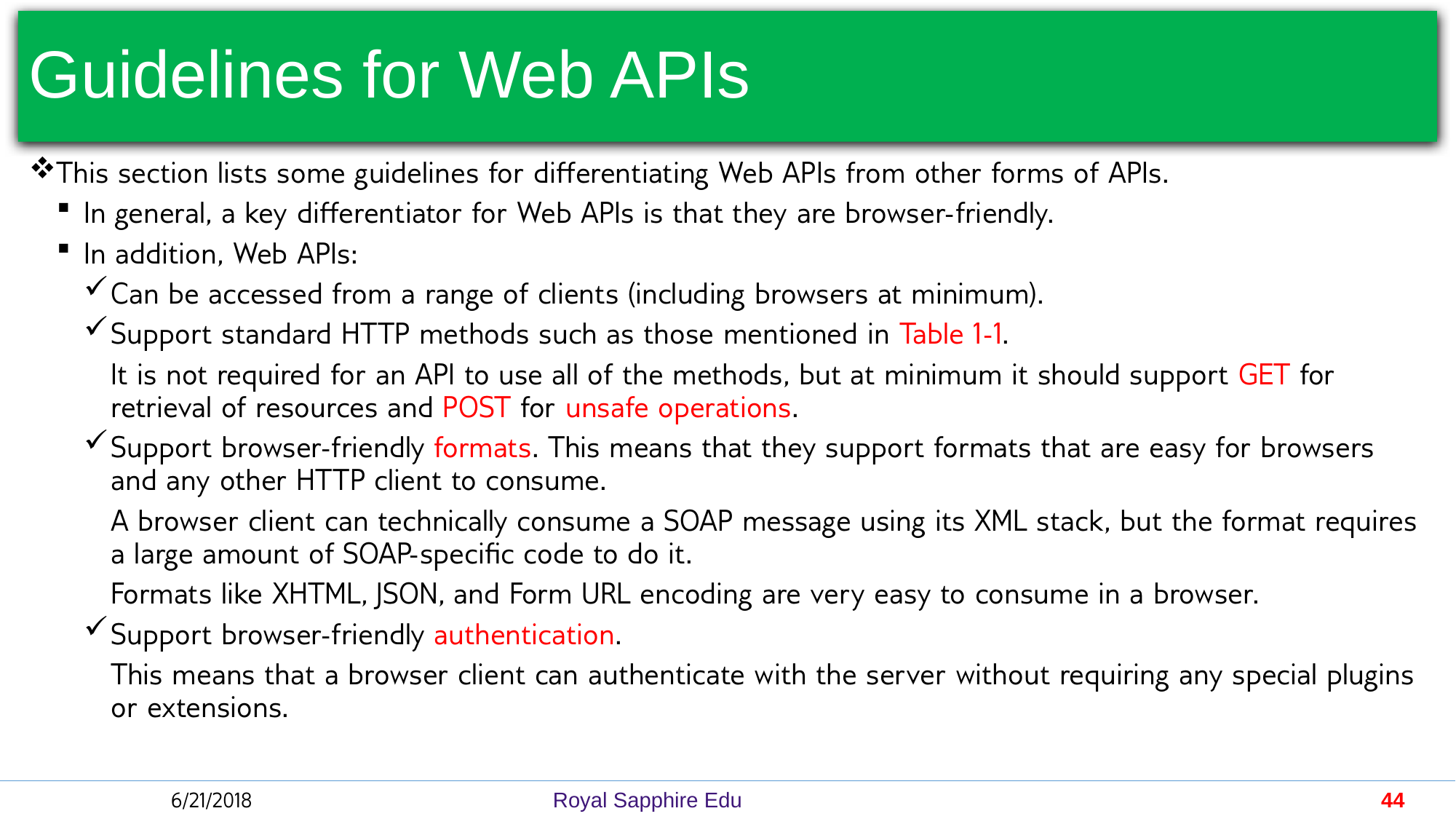

# Guidelines for Web APIs
This section lists some guidelines for differentiating Web APIs from other forms of APIs.
In general, a key differentiator for Web APIs is that they are browser-friendly.
In addition, Web APIs:
Can be accessed from a range of clients (including browsers at minimum).
Support standard HTTP methods such as those mentioned in Table 1-1.
It is not required for an API to use all of the methods, but at minimum it should support GET for retrieval of resources and POST for unsafe operations.
Support browser-friendly formats. This means that they support formats that are easy for browsers and any other HTTP client to consume.
A browser client can technically consume a SOAP message using its XML stack, but the format requires a large amount of SOAP-specific code to do it.
Formats like XHTML, JSON, and Form URL encoding are very easy to consume in a browser.
Support browser-friendly authentication.
This means that a browser client can authenticate with the server without requiring any special plugins or extensions.
6/21/2018
Royal Sapphire Edu
44